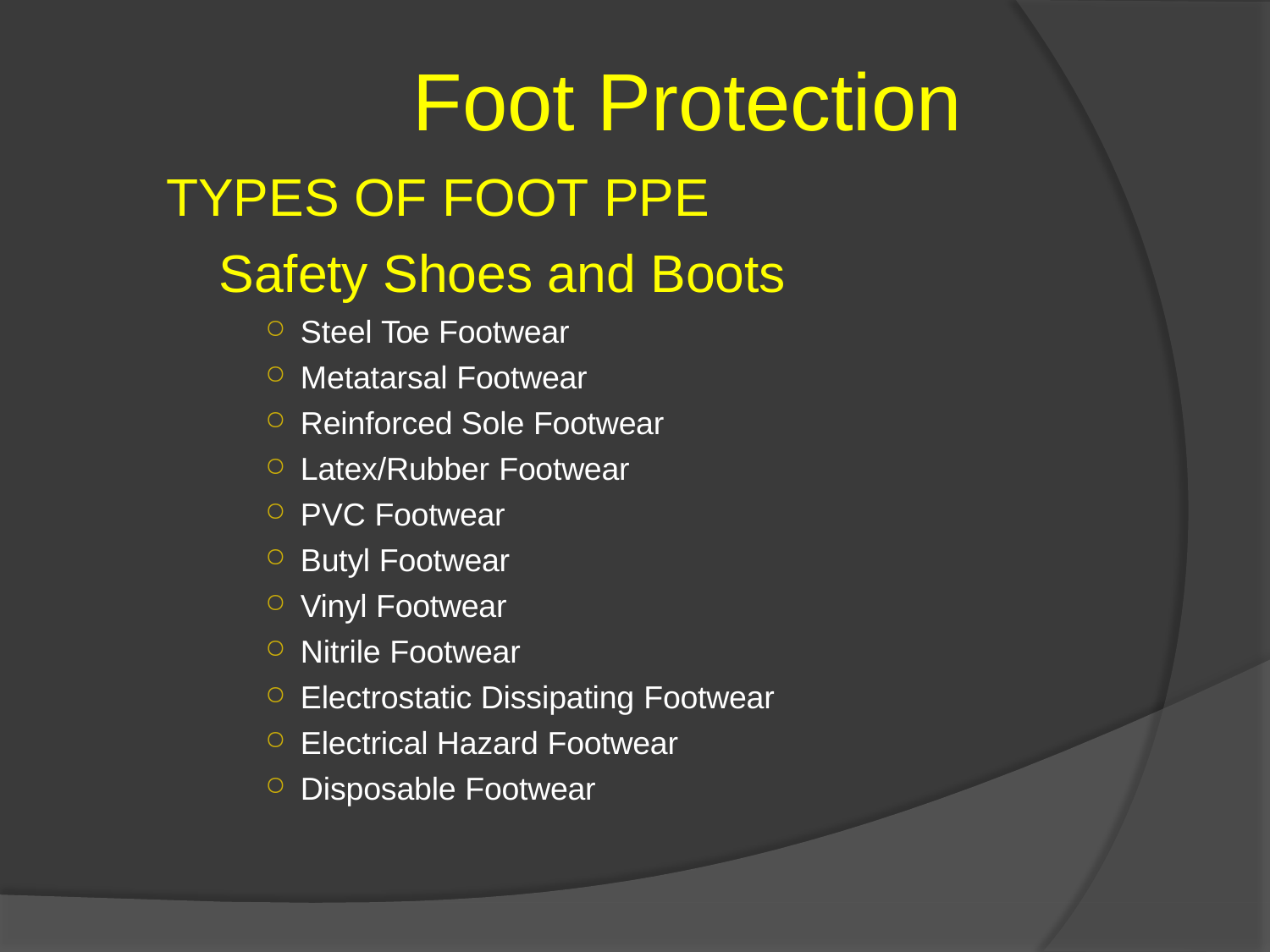

# Foot Protection
TYPES OF FOOT PPE
Safety Shoes and Boots
Steel Toe Footwear
Metatarsal Footwear
Reinforced Sole Footwear
Latex/Rubber Footwear
PVC Footwear
Butyl Footwear
Vinyl Footwear
Nitrile Footwear
Electrostatic Dissipating Footwear
Electrical Hazard Footwear
Disposable Footwear